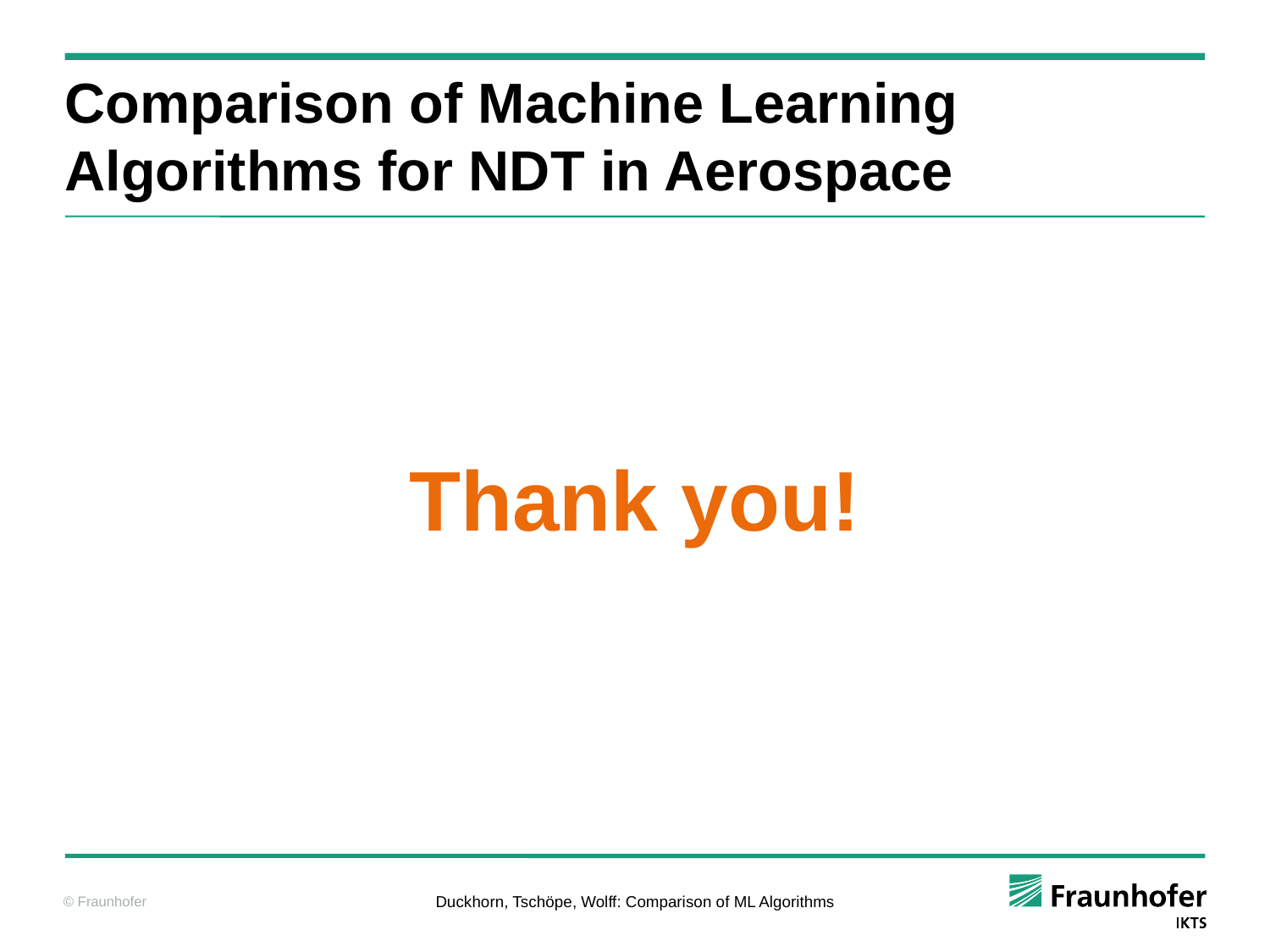

# Comparison of Machine Learning Algorithms for NDT in Aerospace
Thank you!